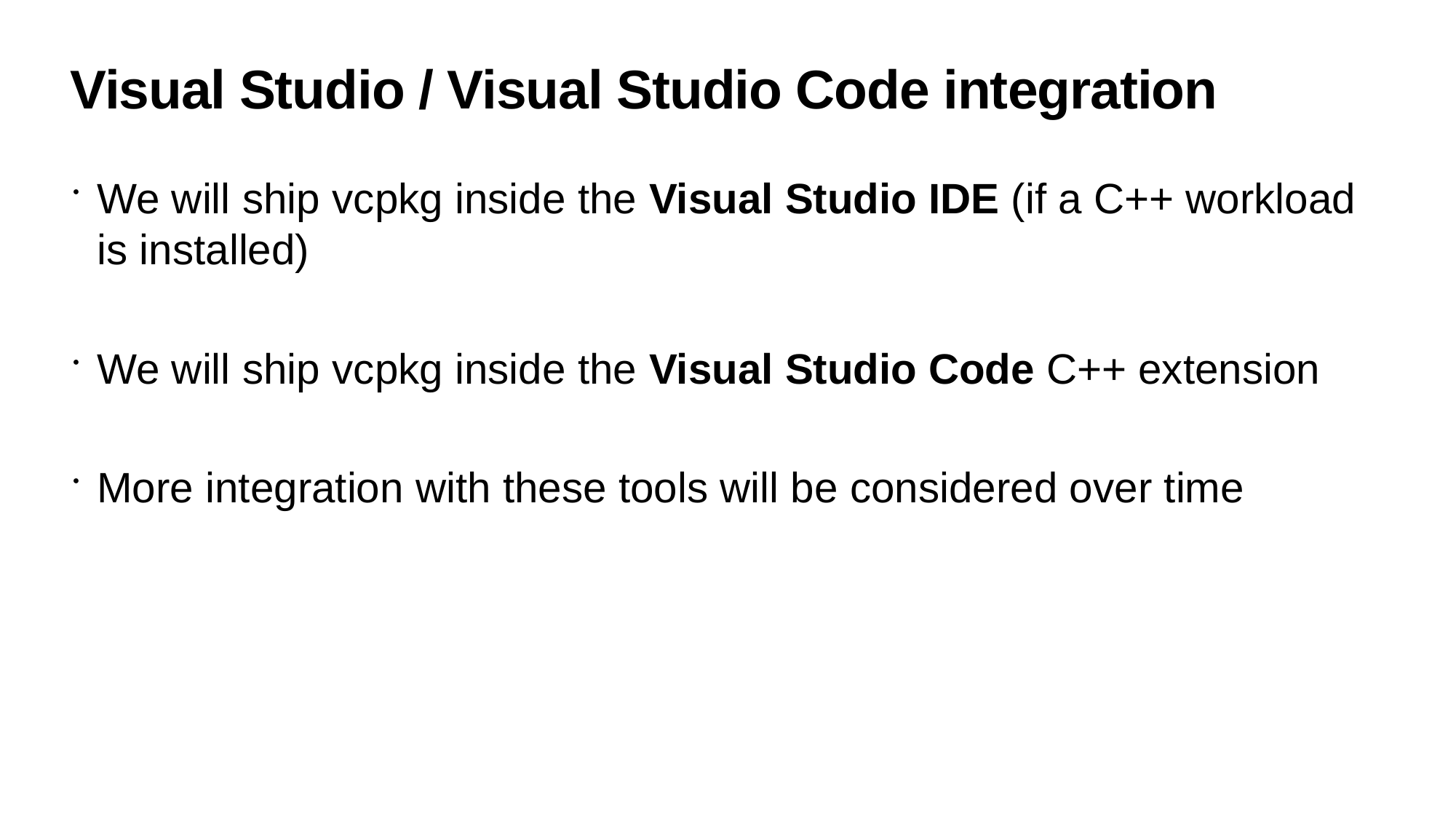

# Visual Studio / Visual Studio Code integration
We will ship vcpkg inside the Visual Studio IDE (if a C++ workload is installed)

We will ship vcpkg inside the Visual Studio Code C++ extension

More integration with these tools will be considered over time